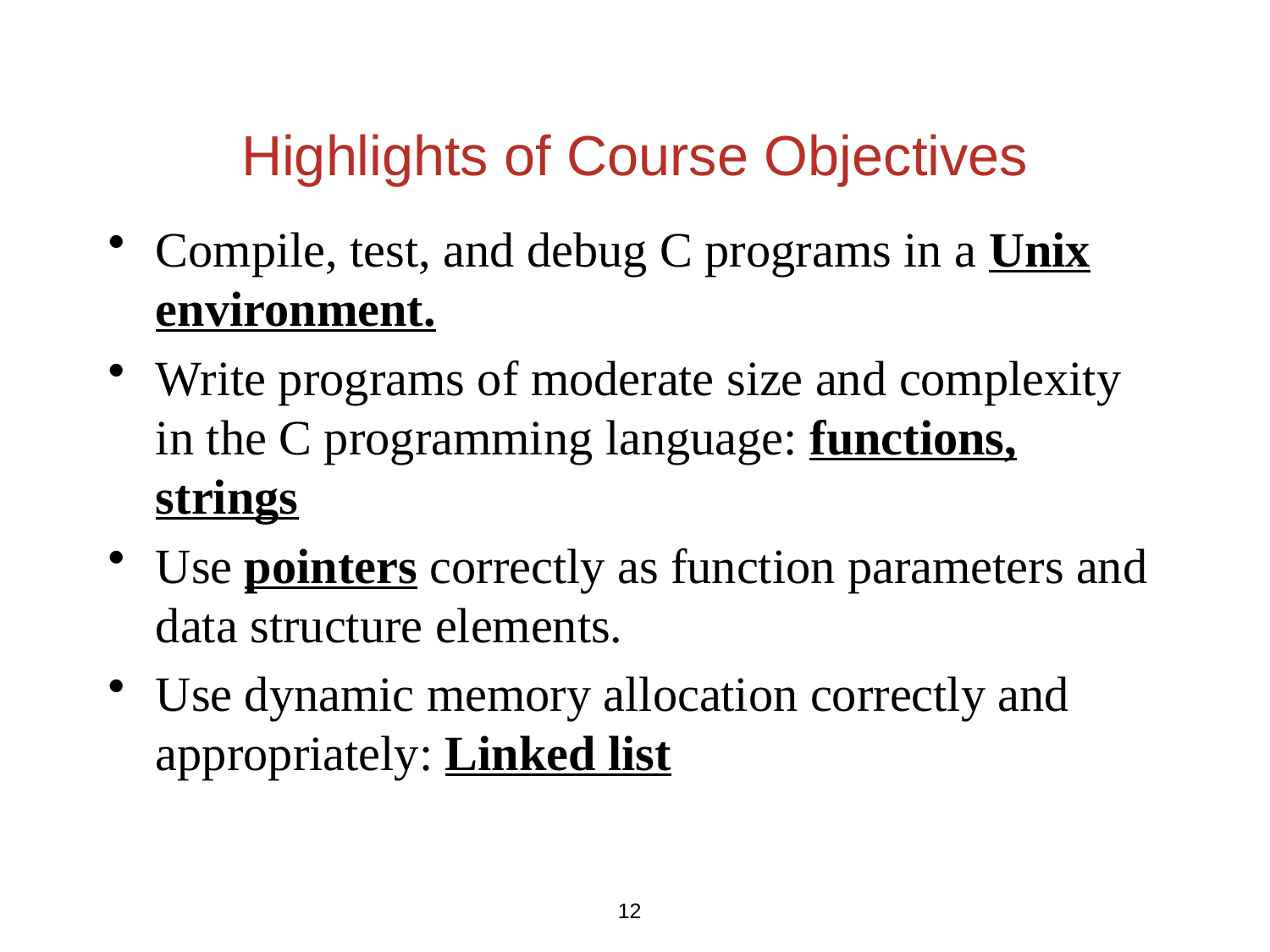

# Highlights of Course Objectives
Compile, test, and debug C programs in a Unix environment.
Write programs of moderate size and complexity in the C programming language: functions, strings
Use pointers correctly as function parameters and data structure elements.
Use dynamic memory allocation correctly and appropriately: Linked list

12